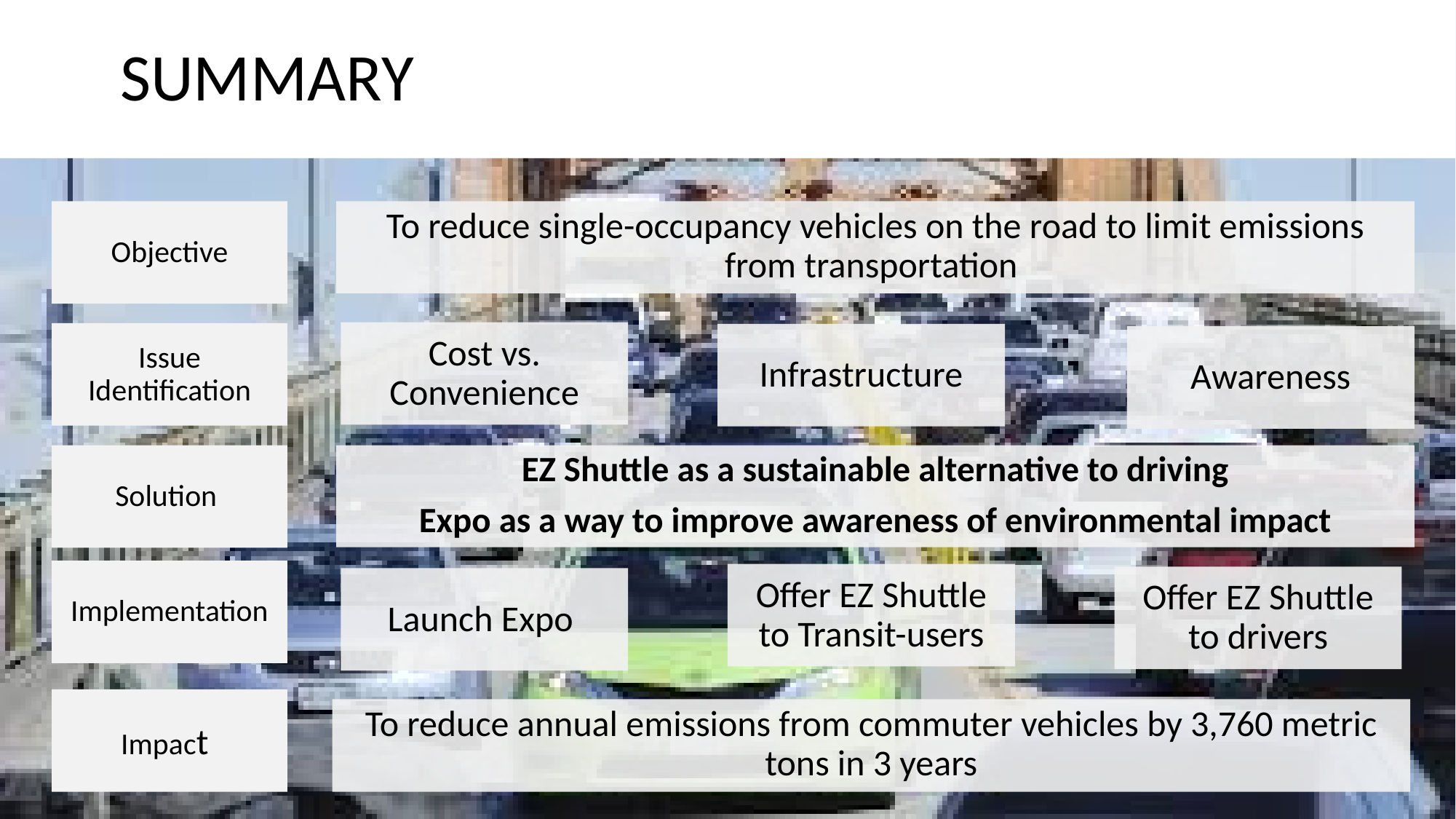

# SUMMARY
13
Objective
To reduce single-occupancy vehicles on the road to limit emissions from transportation
Cost vs. Convenience
Issue Identification
Infrastructure
Awareness
Solution
EZ Shuttle as a sustainable alternative to driving
Expo as a way to improve awareness of environmental impact
Implementation
Offer EZ Shuttle to Transit-users
Offer EZ Shuttle to drivers
Launch Expo
Impact
To reduce annual emissions from commuter vehicles by 3,760 metric tons in 3 years